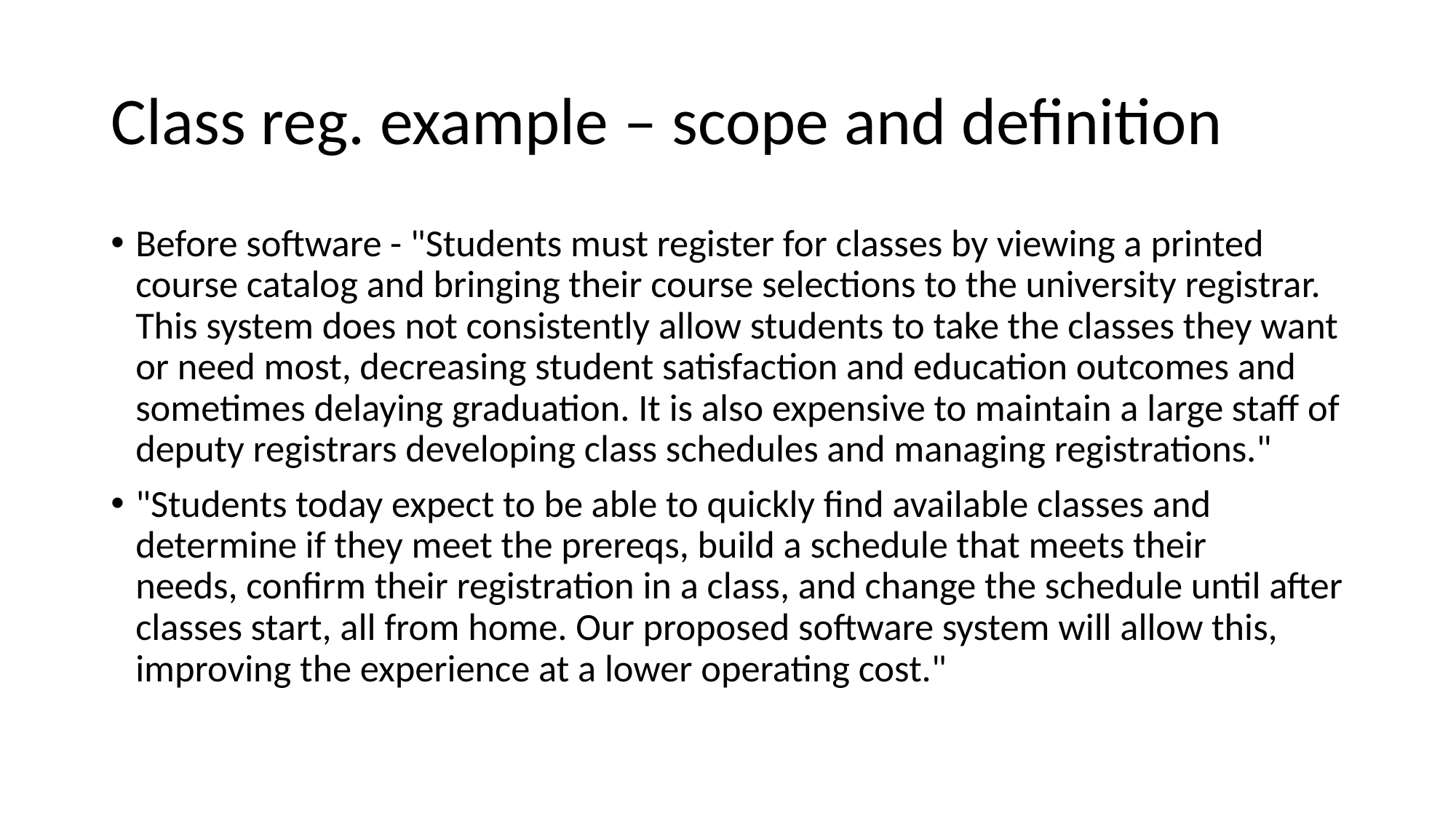

# Class reg. example – scope and definition
Before software - "Students must register for classes by viewing a printed course catalog and bringing their course selections to the university registrar. This system does not consistently allow students to take the classes they want or need most, decreasing student satisfaction and education outcomes and sometimes delaying graduation. It is also expensive to maintain a large staff of deputy registrars developing class schedules and managing registrations."
"Students today expect to be able to quickly find available classes and determine if they meet the prereqs, build a schedule that meets their needs, confirm their registration in a class, and change the schedule until after classes start, all from home. Our proposed software system will allow this, improving the experience at a lower operating cost."